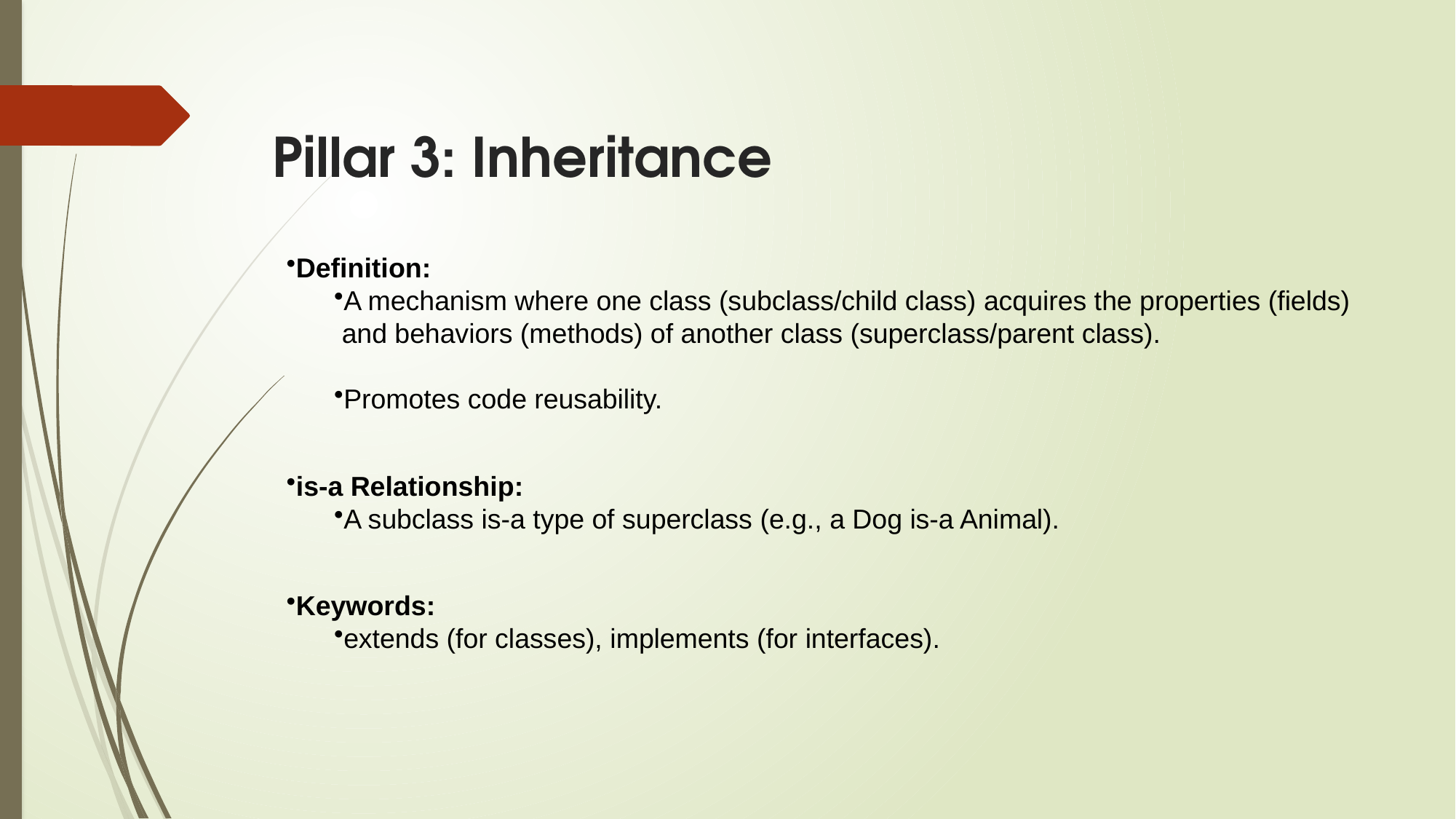

# Pillar 3: Inheritance
Definition:
A mechanism where one class (subclass/child class) acquires the properties (fields)
 and behaviors (methods) of another class (superclass/parent class).

Promotes code reusability.

is-a Relationship:
A subclass is-a type of superclass (e.g., a Dog is-a Animal).

Keywords:
extends (for classes), implements (for interfaces).